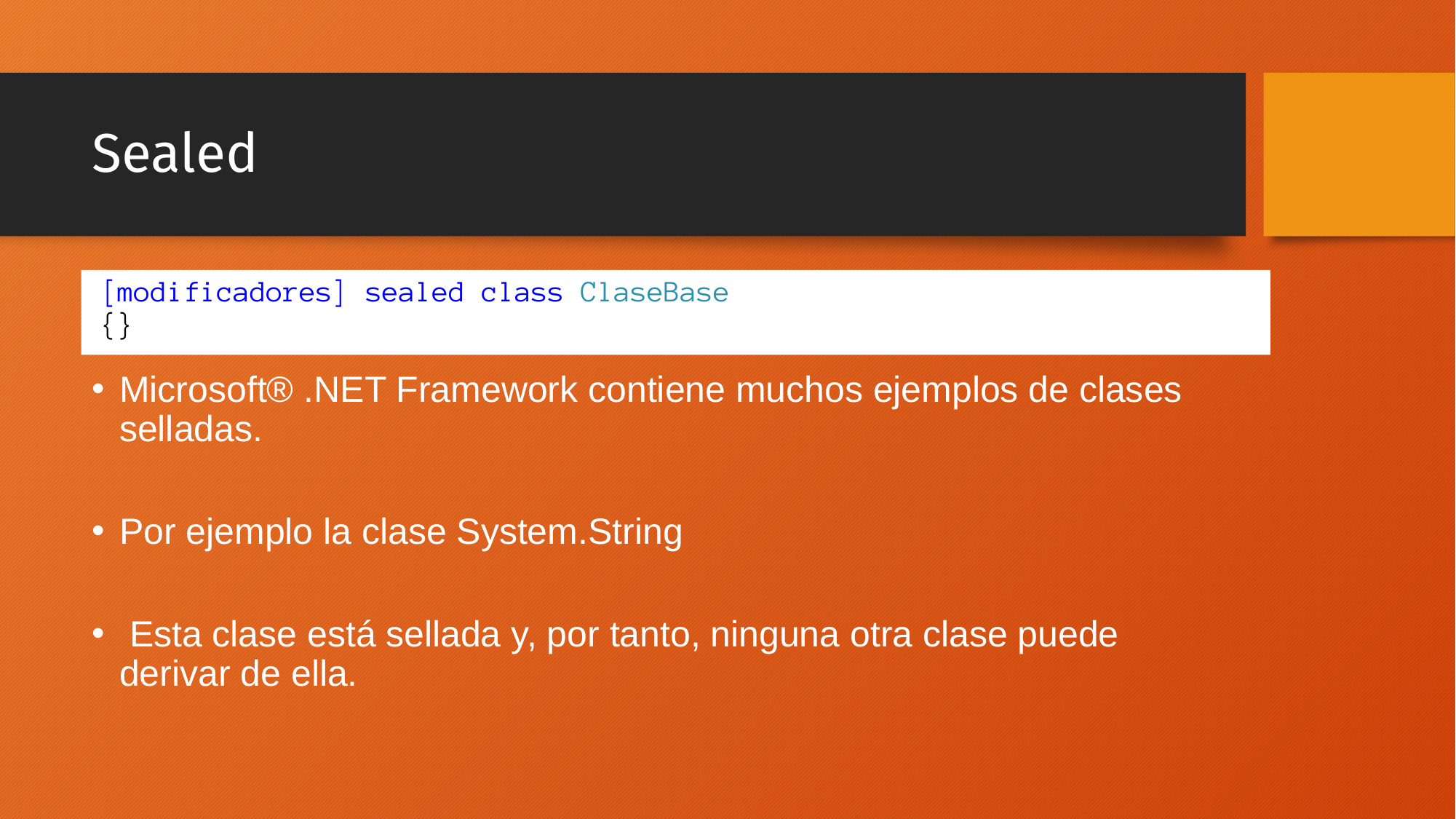

# Sealed
[modificadores] sealed class ClaseBase
{}
Microsoft® .NET Framework contiene muchos ejemplos de clases selladas.

Por ejemplo la clase System.String

 Esta clase está sellada y, por tanto, ninguna otra clase puede derivar de ella.